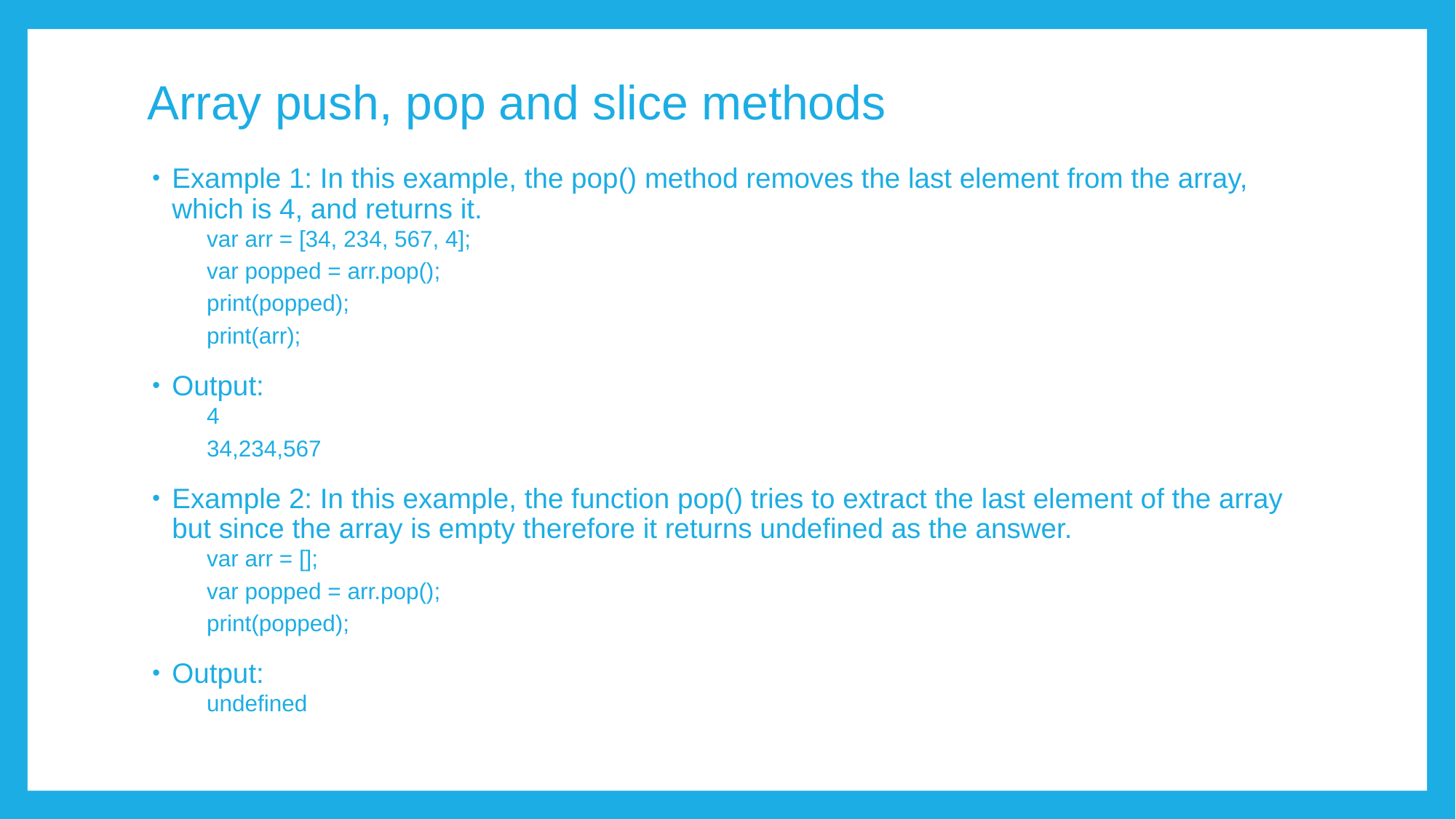

# Array push, pop and slice methods
Example 1: In this example, the pop() method removes the last element from the array, which is 4, and returns it.
var arr = [34, 234, 567, 4];
var popped = arr.pop();
print(popped);
print(arr);
Output:
4
34,234,567
Example 2: In this example, the function pop() tries to extract the last element of the array but since the array is empty therefore it returns undefined as the answer.
var arr = [];
var popped = arr.pop();
print(popped);
Output:
undefined